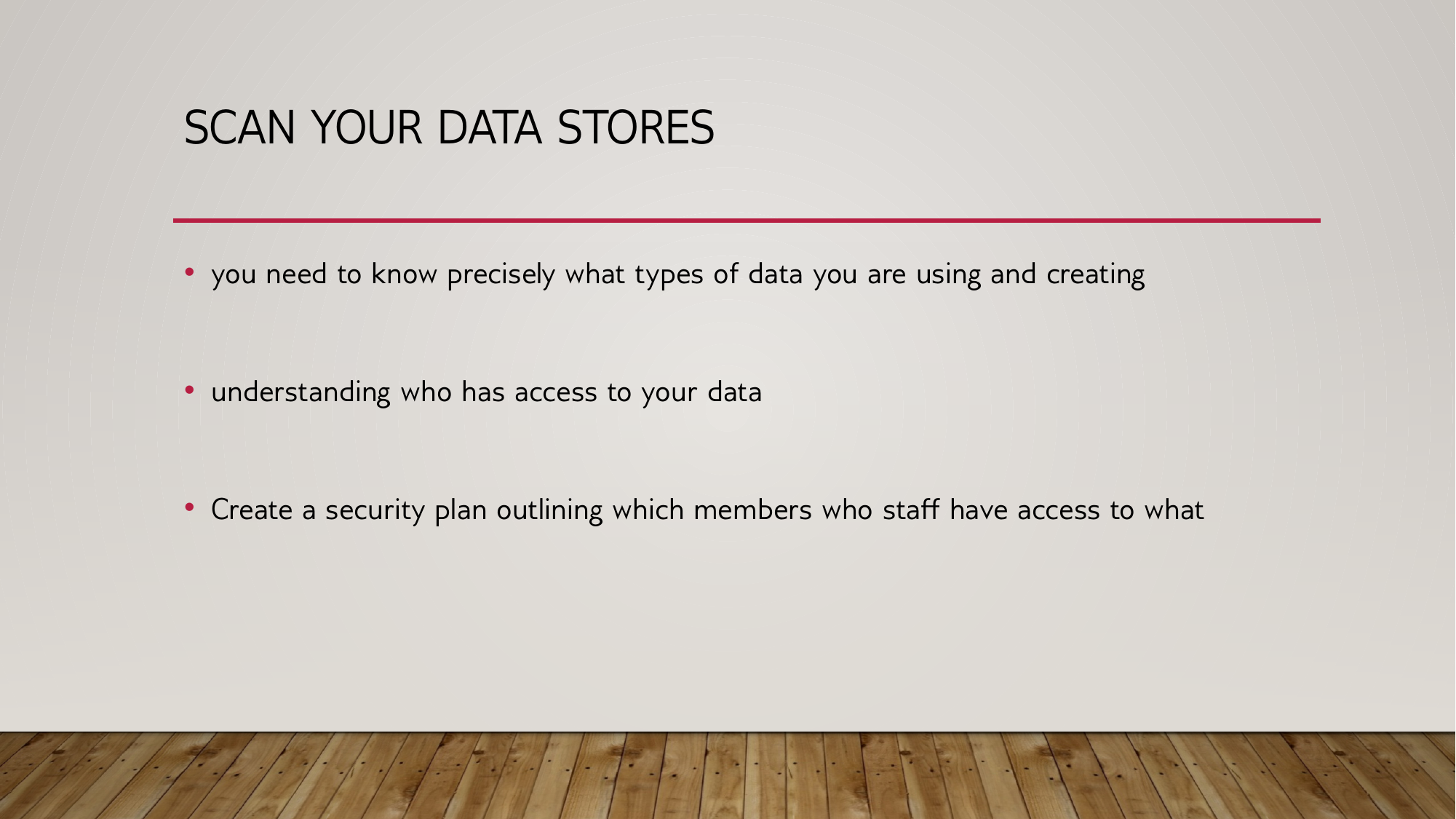

# Scan your Data Stores
you need to know precisely what types of data you are using and creating

understanding who has access to your data

Create a security plan outlining which members who staff have access to what